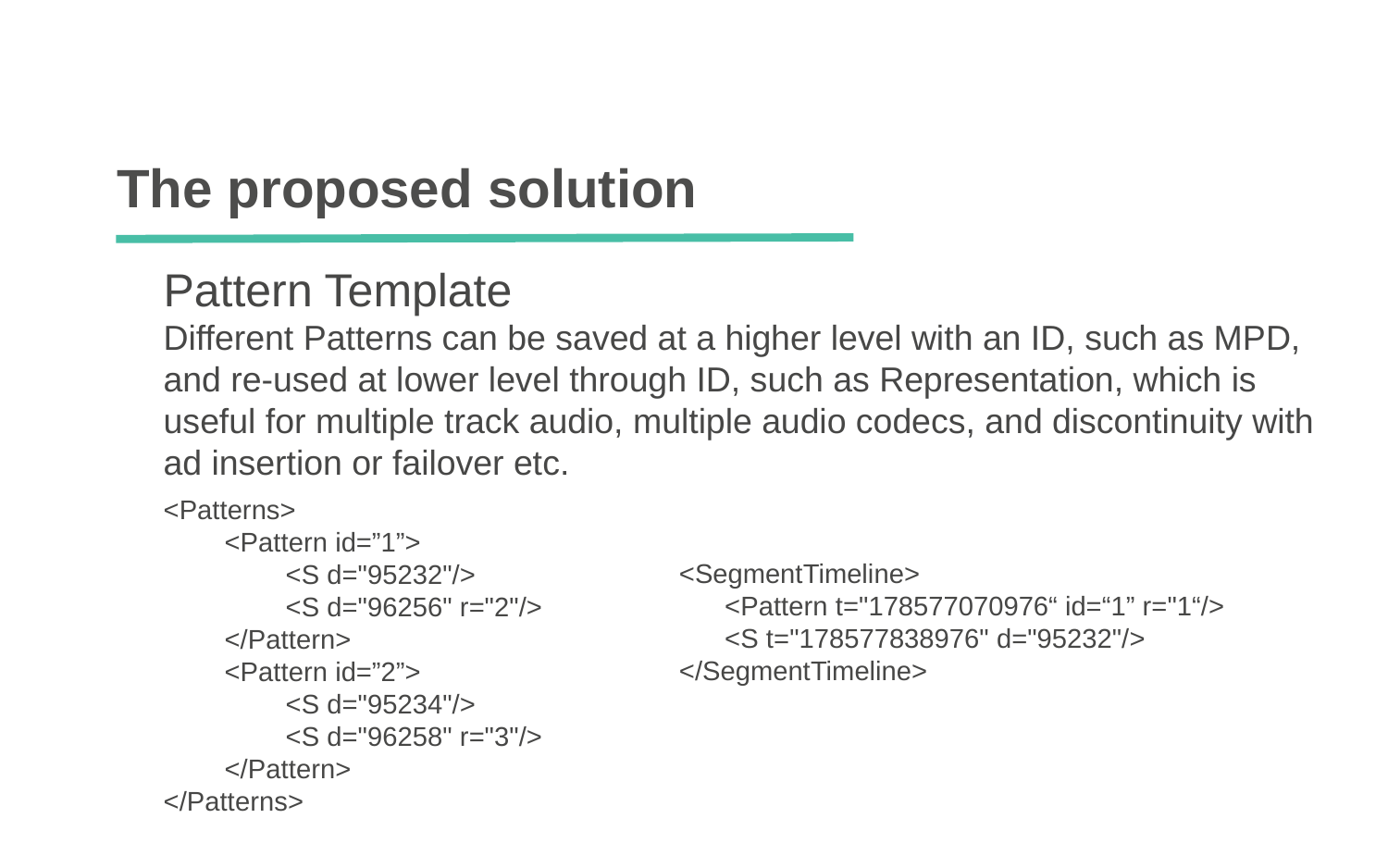

# The proposed solution
Pattern Template
Different Patterns can be saved at a higher level with an ID, such as MPD, and re-used at lower level through ID, such as Representation, which is useful for multiple track audio, multiple audio codecs, and discontinuity with ad insertion or failover etc.
<Patterns>
        <Pattern id=”1”>
                <S d="95232"/>
                <S d="96256" r="2"/>
        </Pattern>
        <Pattern id=”2”>
                <S d="95234"/>
                <S d="96258" r="3"/>
        </Pattern>
</Patterns>
<SegmentTimeline>
      <Pattern t="178577070976“ id=“1” r="1“/>
      <S t="178577838976" d="95232"/>
</SegmentTimeline>